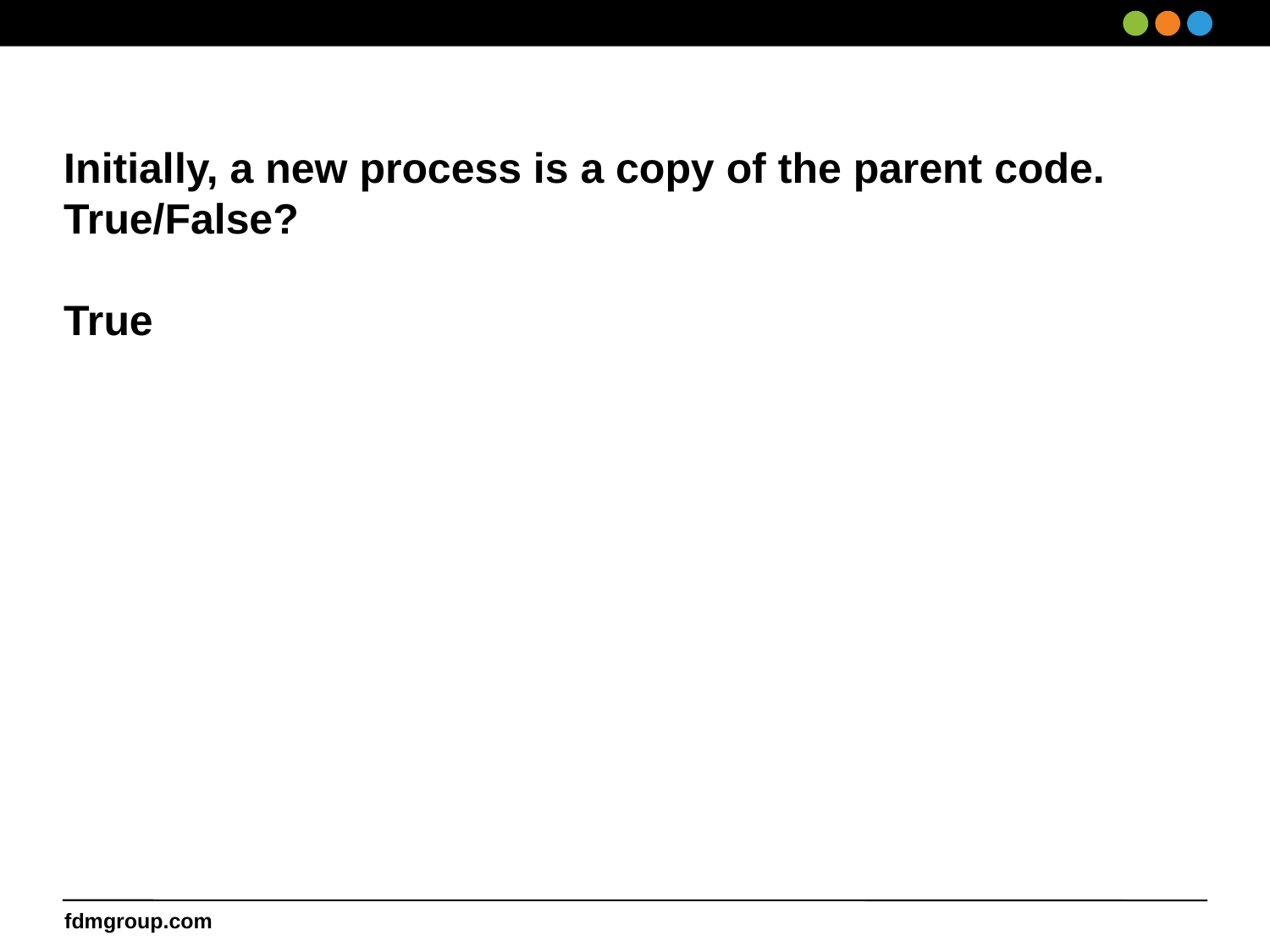

# Initially, a new process is a copy of the parent code. True/False? True